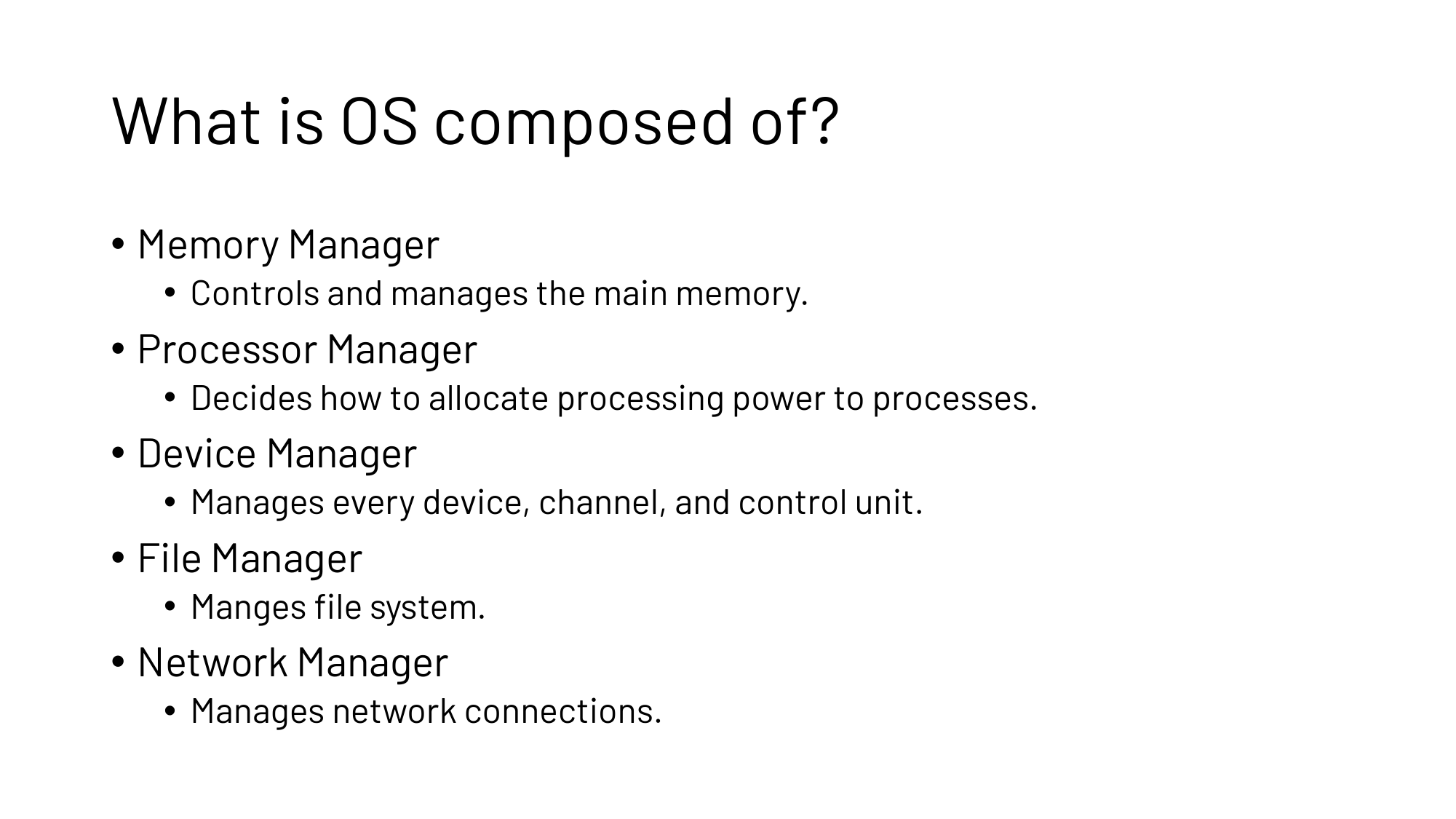

# What is OS composed of?
Memory Manager
Controls and manages the main memory.
Processor Manager
Decides how to allocate processing power to processes.
Device Manager
Manages every device, channel, and control unit.
File Manager
Manges file system.
Network Manager
Manages network connections.